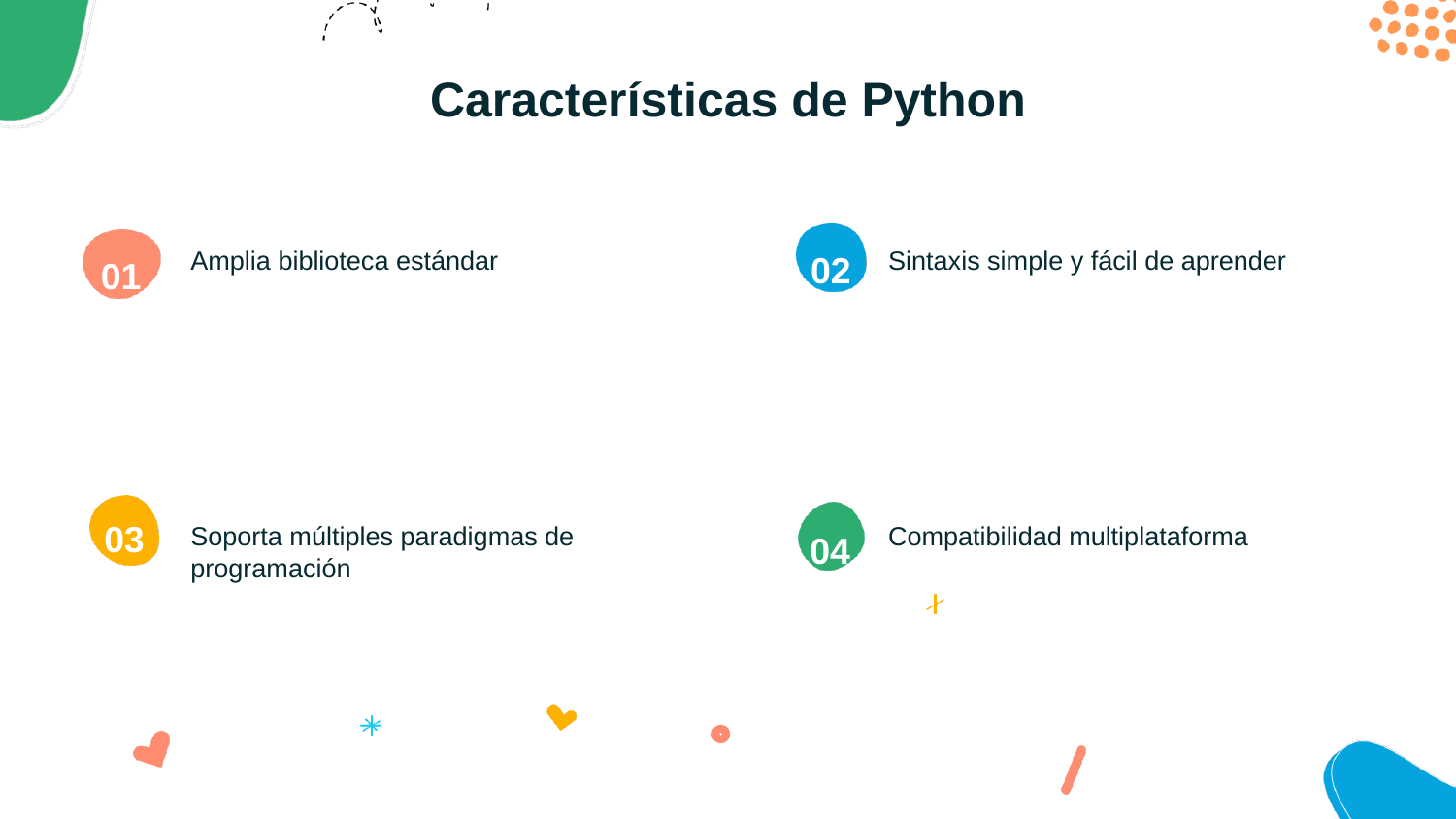

# Características de Python
Amplia biblioteca estándar
Sintaxis simple y fácil de aprender
Soporta múltiples paradigmas de programación
Compatibilidad multiplataforma